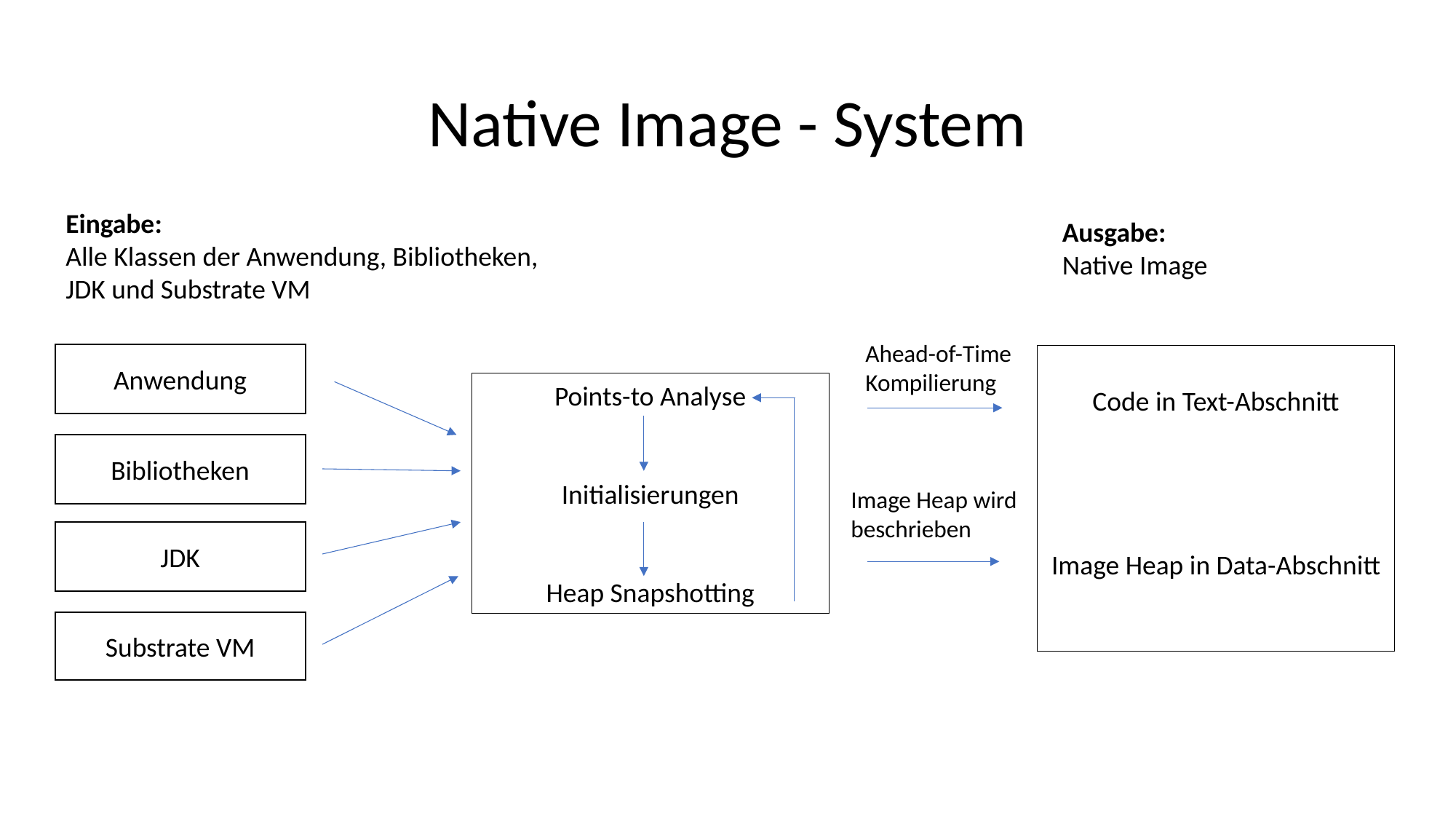

# Native Image - System
Eingabe:
Alle Klassen der Anwendung, Bibliotheken, JDK und Substrate VM
Ausgabe:
Native Image

Ahead-of-Time
Kompilierung
Anwendung

Code in Text-Abschnitt

Image Heap in Data-Abschnitt

Points-to Analyse

Initialisierungen

Heap Snapshotting
Bibliotheken
Image Heap wird beschrieben
JDK
Substrate VM